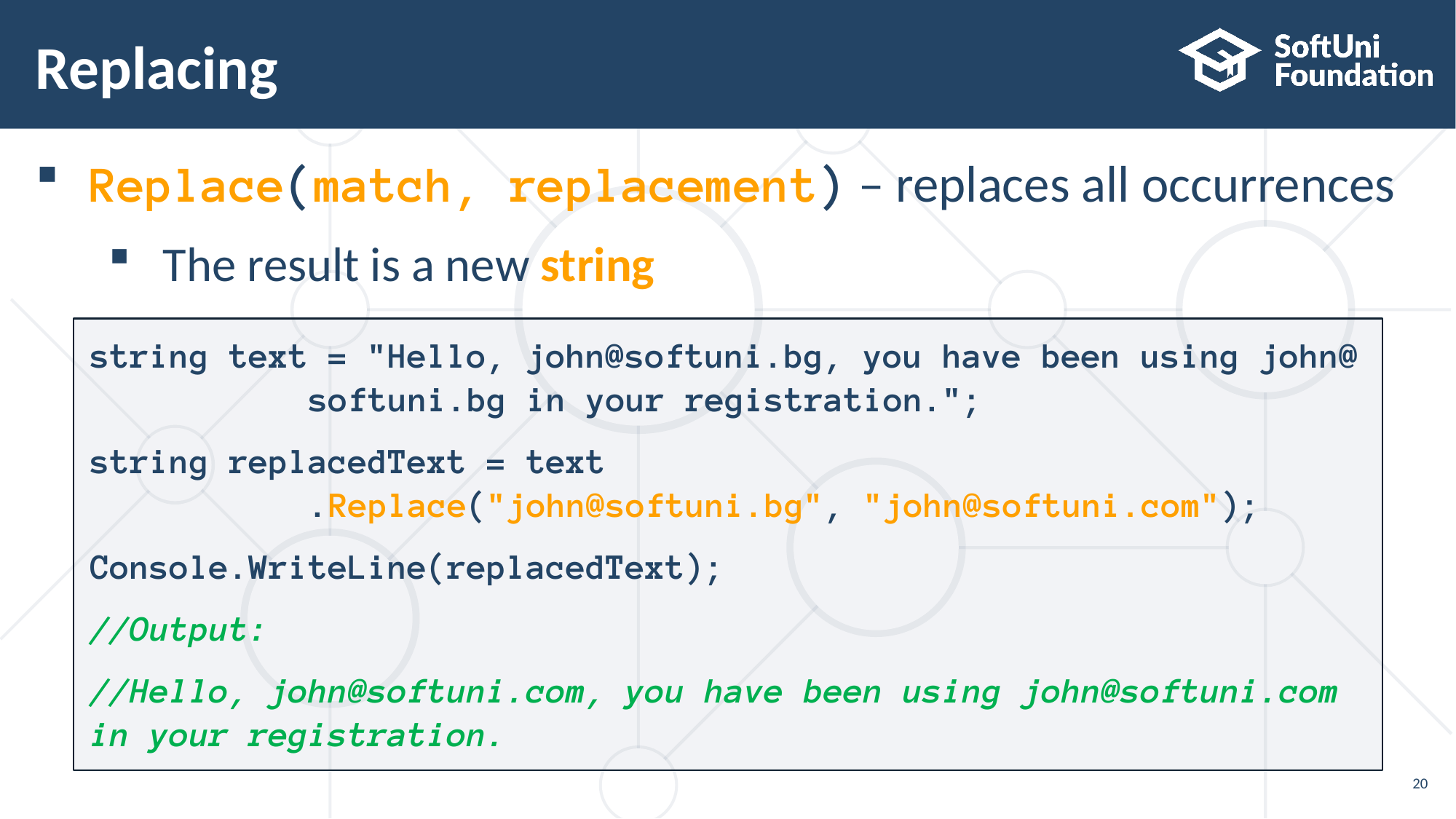

# Replacing
Replace(match, replacement) – replaces all occurrences
The result is a new string
string text = "Hello, john@softuni.bg, you have been using john@		softuni.bg in your registration.";
string replacedText = text
		.Replace("john@softuni.bg", "john@softuni.com");
Console.WriteLine(replacedText);
//Output:
//Hello, john@softuni.com, you have been using john@softuni.com in your registration.
20